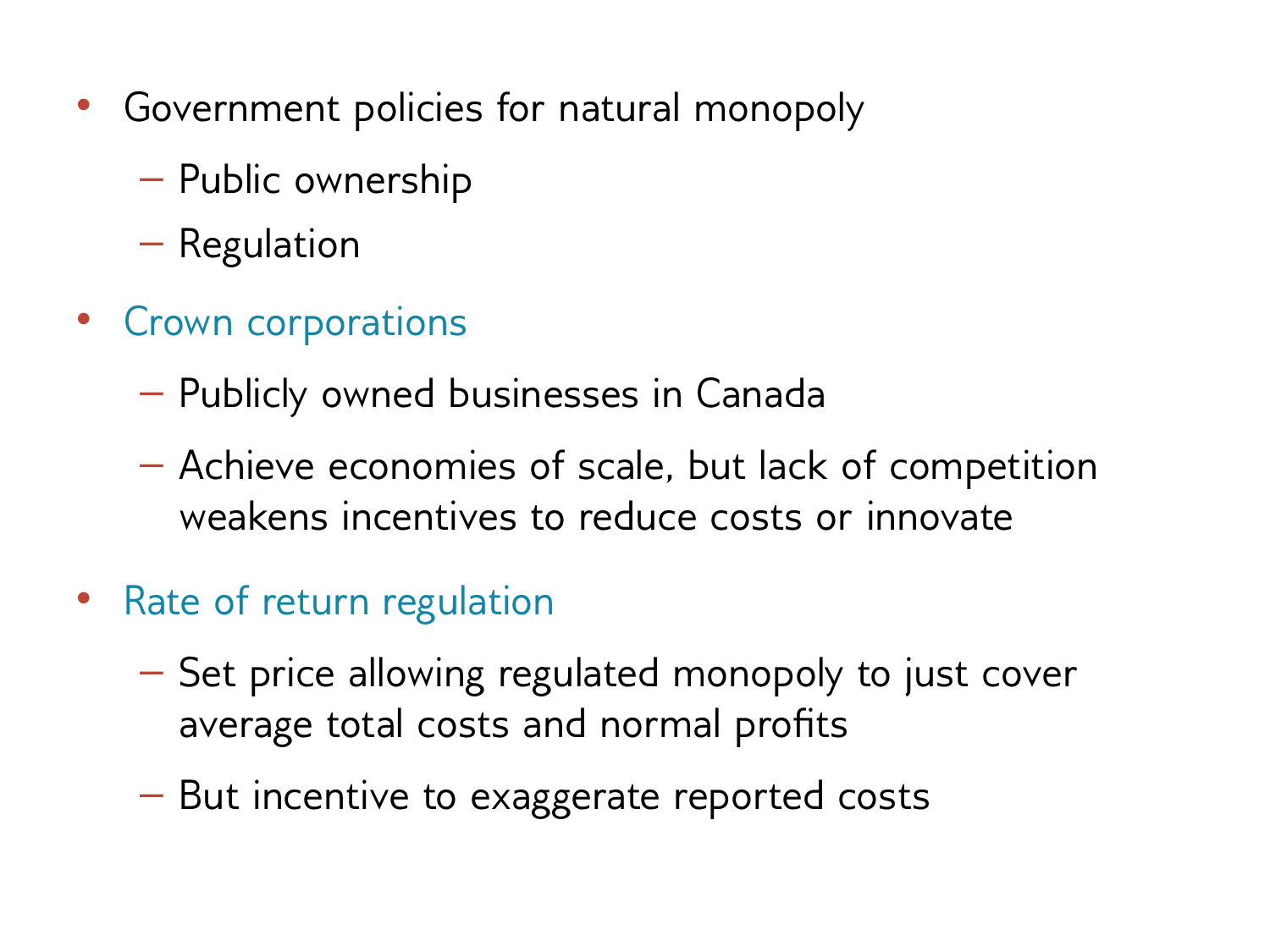

Government policies for natural monopoly
Public ownership
Regulation
Crown corporations
Publicly owned businesses in Canada
Achieve economies of scale, but lack of competition weakens incentives to reduce costs or innovate
Rate of return regulation
Set price allowing regulated monopoly to just cover average total costs and normal profits
But incentive to exaggerate reported costs